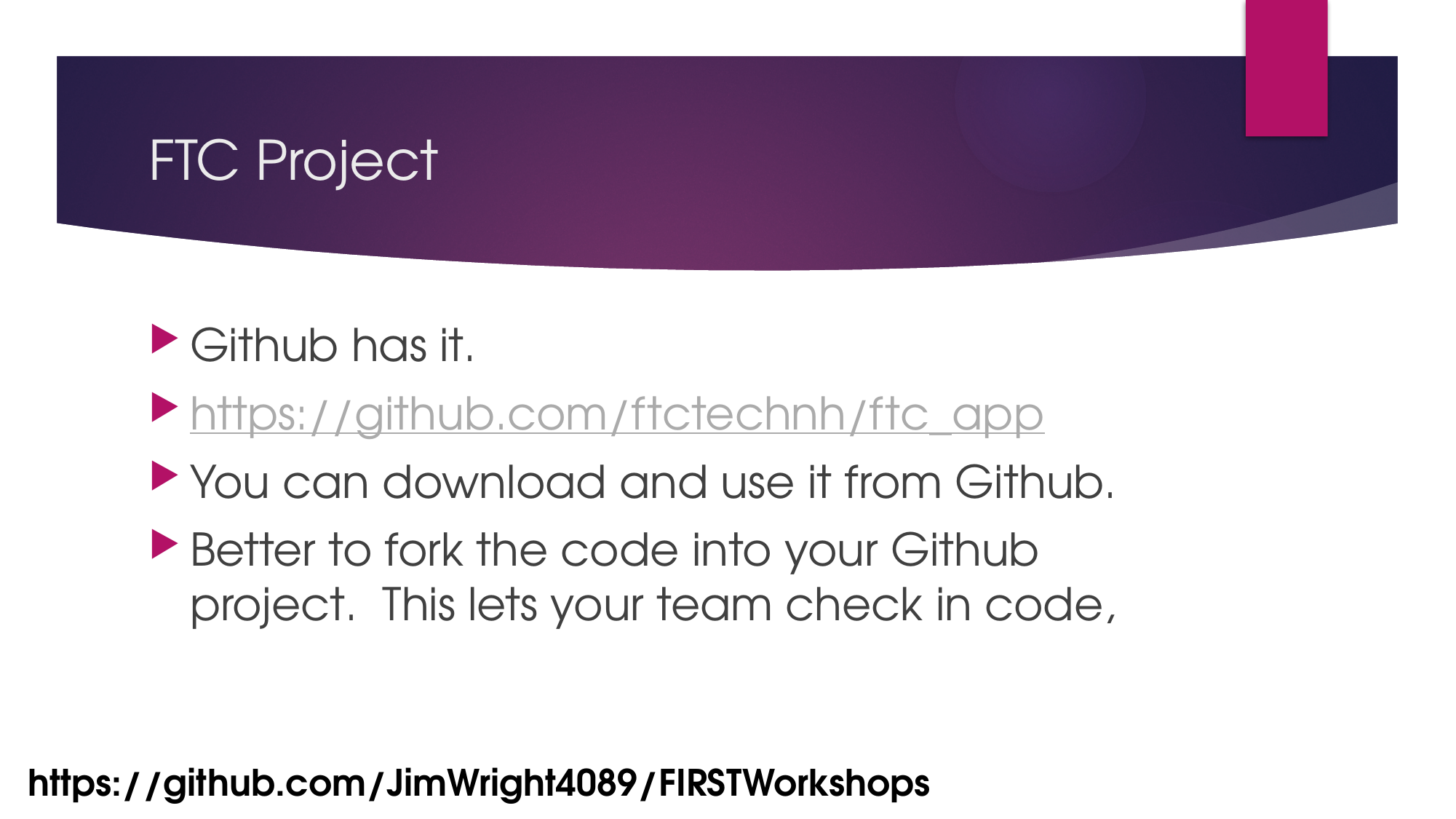

# FTC Project
Github has it.
https://github.com/ftctechnh/ftc_app
You can download and use it from Github.
Better to fork the code into your Github project.  This lets your team check in code,

https://github.com/JimWright4089/FIRSTWorkshops